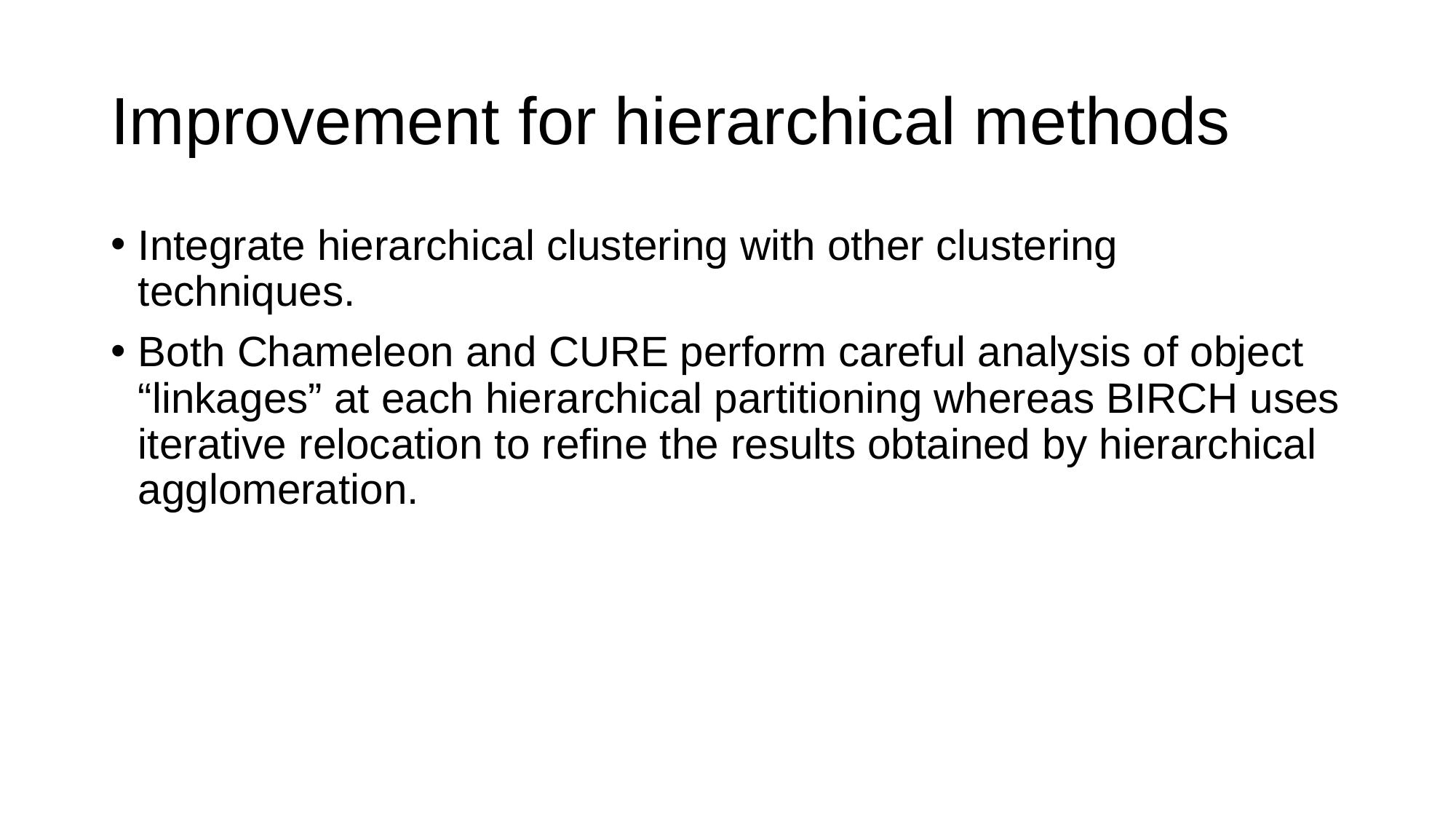

# Improvement for hierarchical methods
Integrate hierarchical clustering with other clustering techniques.
Both Chameleon and CURE perform careful analysis of object “linkages” at each hierarchical partitioning whereas BIRCH uses iterative relocation to refine the results obtained by hierarchical agglomeration.